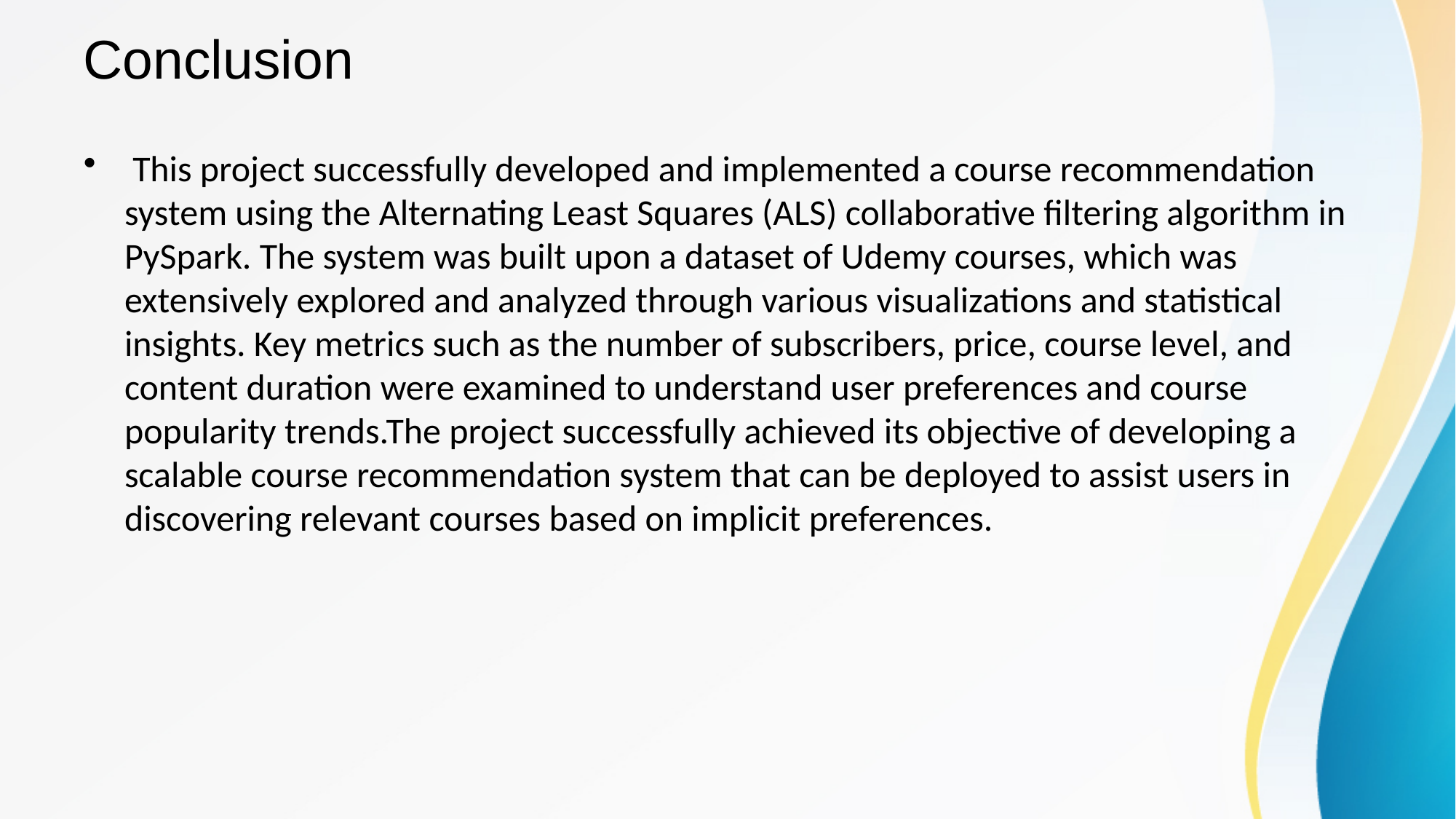

# Conclusion
 This project successfully developed and implemented a course recommendation system using the Alternating Least Squares (ALS) collaborative filtering algorithm in PySpark. The system was built upon a dataset of Udemy courses, which was extensively explored and analyzed through various visualizations and statistical insights. Key metrics such as the number of subscribers, price, course level, and content duration were examined to understand user preferences and course popularity trends.The project successfully achieved its objective of developing a scalable course recommendation system that can be deployed to assist users in discovering relevant courses based on implicit preferences.